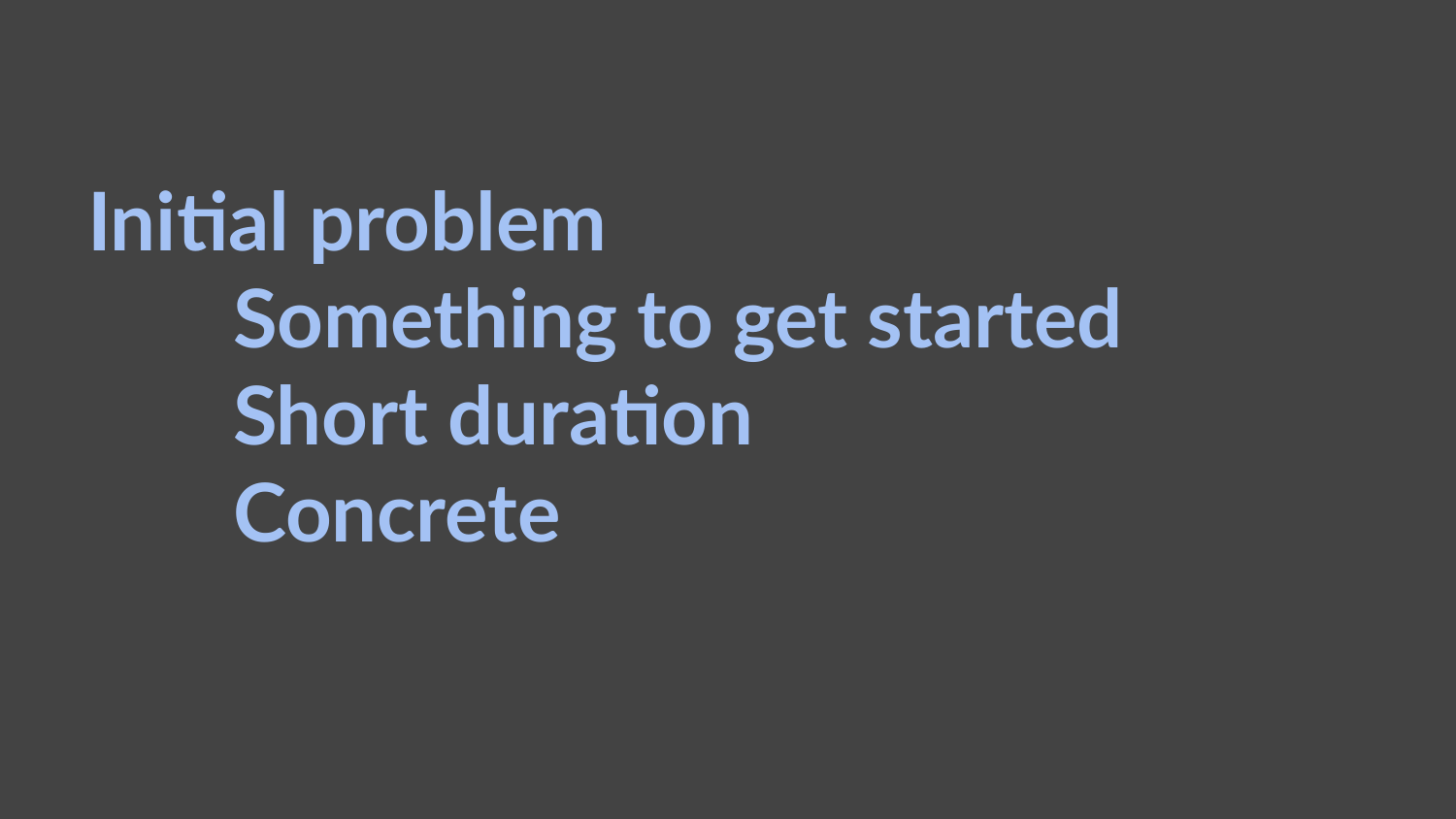

# Initial problem
	Something to get started
	Short duration
	Concrete